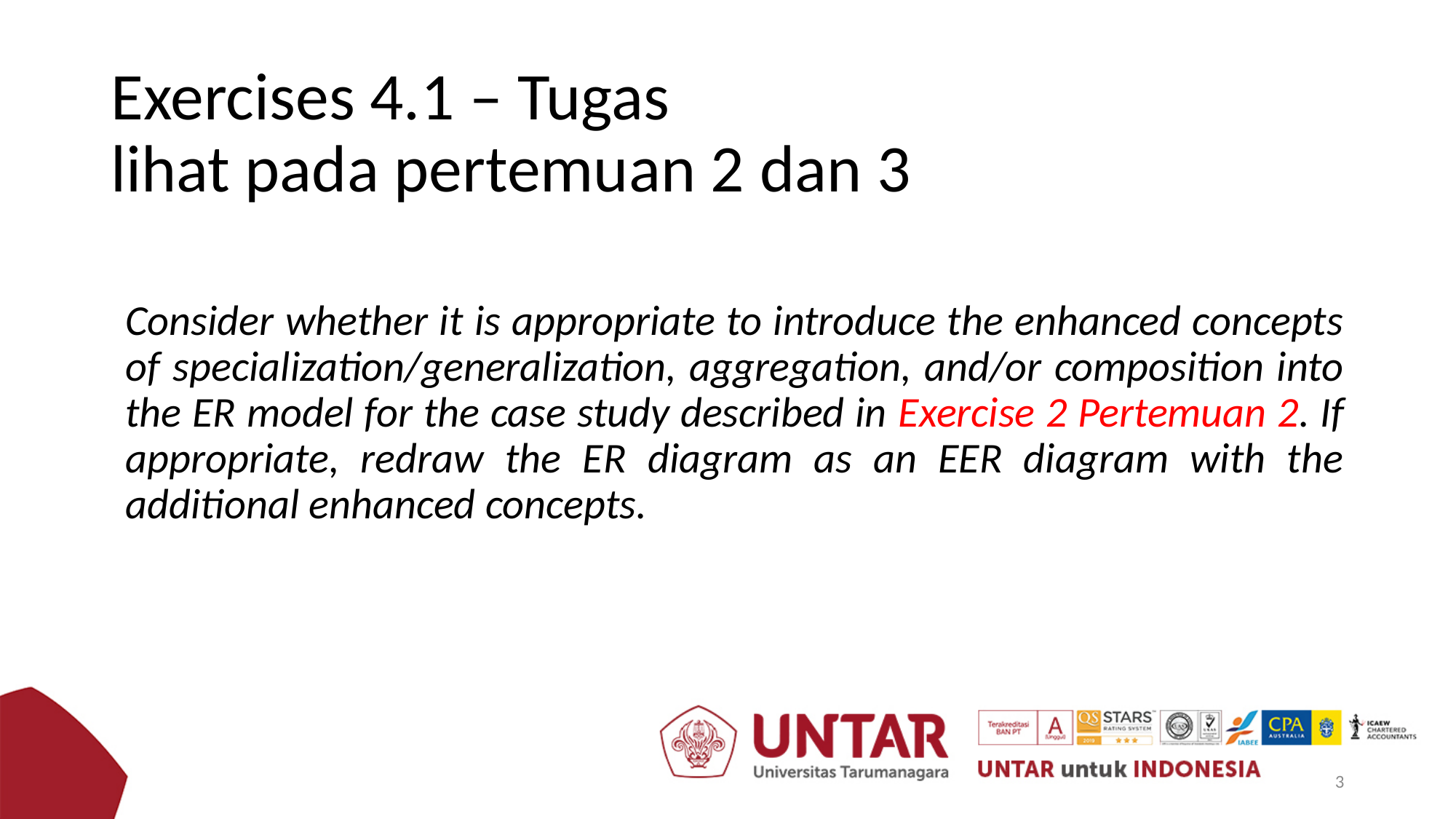

# Exercises 4.1 – Tugas lihat pada pertemuan 2 dan 3
Consider whether it is appropriate to introduce the enhanced concepts of specialization/generalization, aggregation, and/or composition into the ER model for the case study described in Exercise 2 Pertemuan 2. If appropriate, redraw the ER diagram as an EER diagram with the additional enhanced concepts.

3